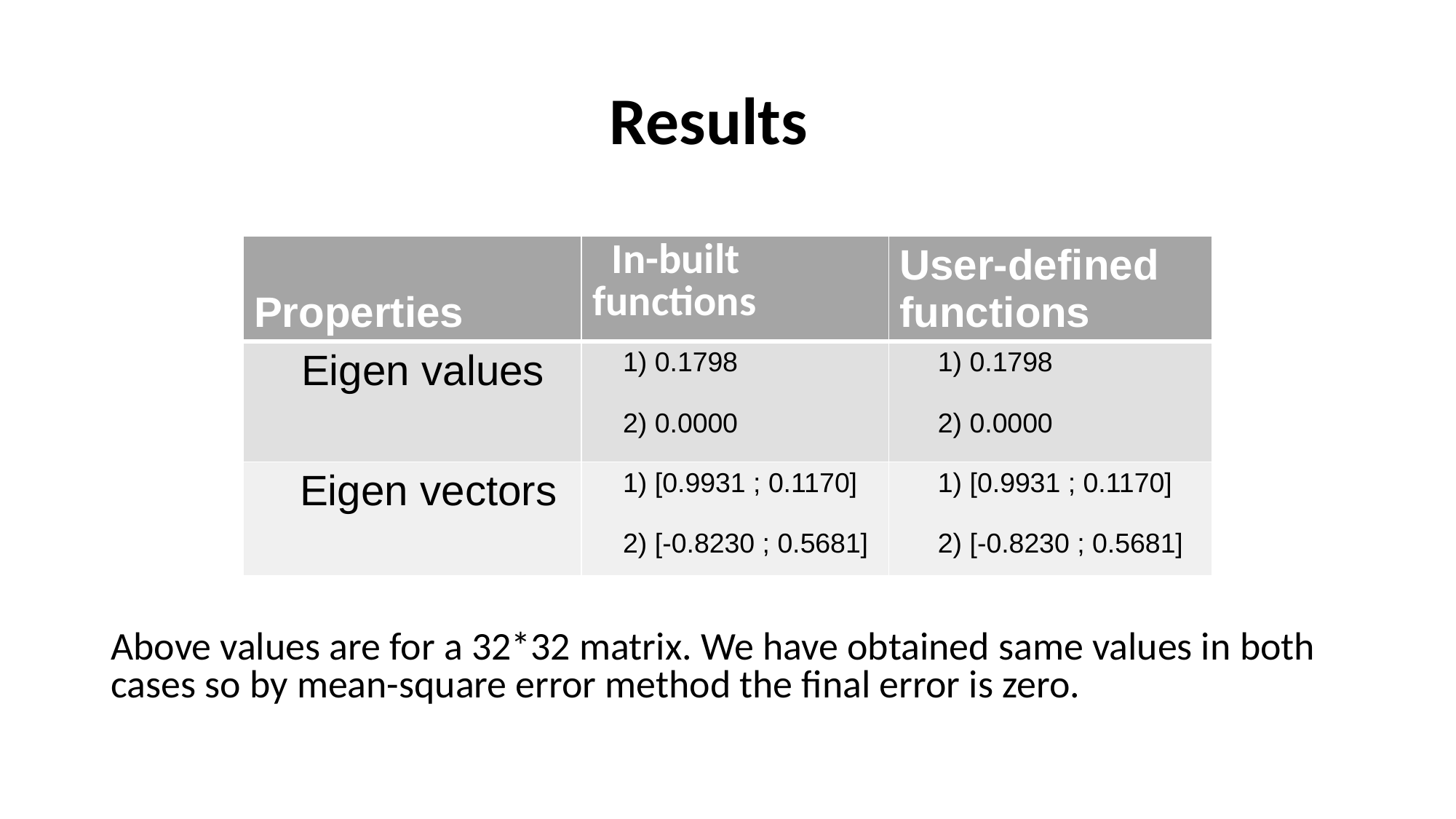

# Results

Above values are for a 32*32 matrix. We have obtained same values in both cases so by mean-square error method the final error is zero.
| Properties | In-built functions | User-defined functions |
| --- | --- | --- |
| Eigen values | 1) 0.1798 2) 0.0000 | 1) 0.1798 2) 0.0000 |
| Eigen vectors | 1) [0.9931 ; 0.1170] 2) [-0.8230 ; 0.5681] | 1) [0.9931 ; 0.1170] 2) [-0.8230 ; 0.5681] |